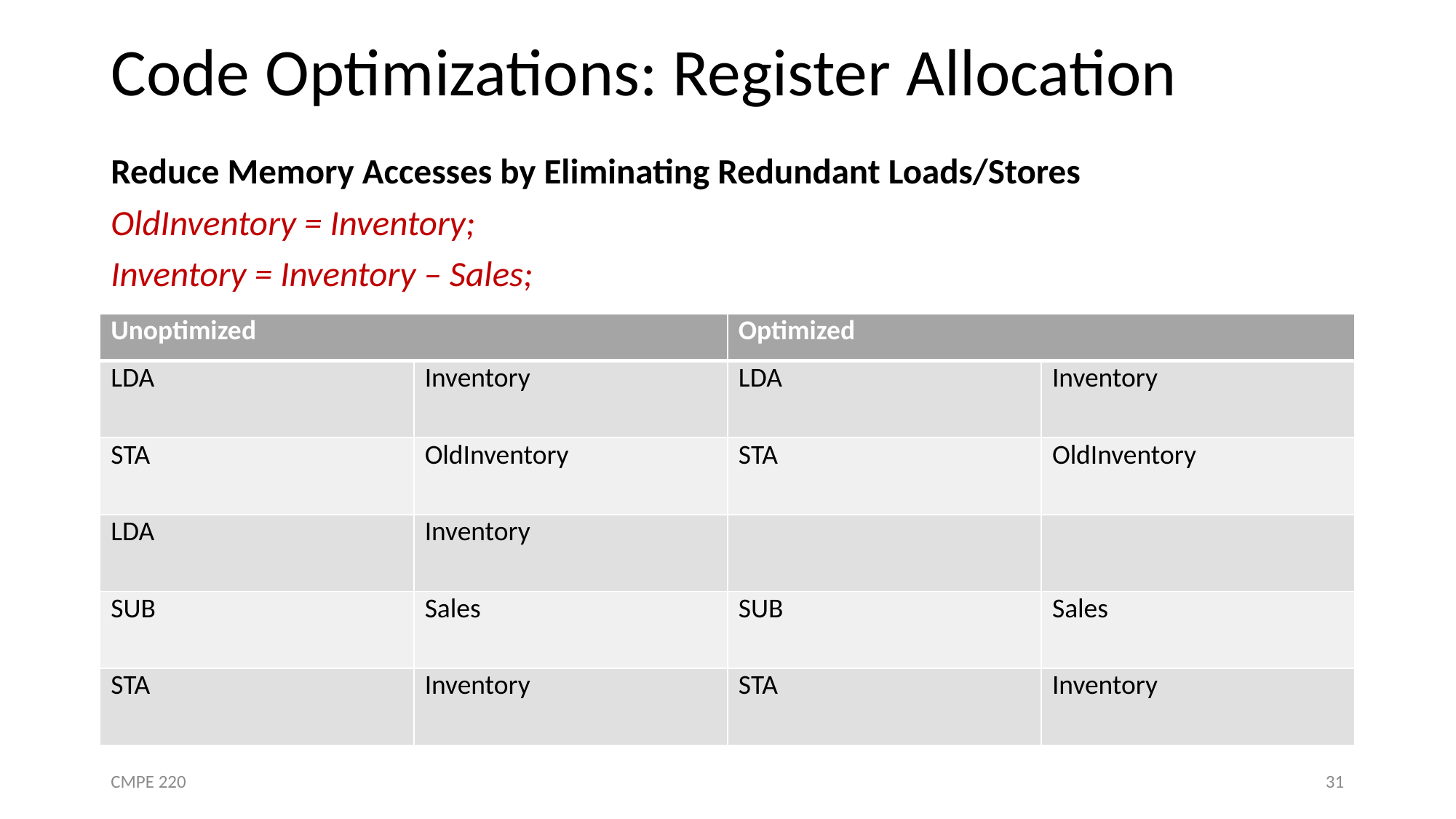

# Code Optimizations: Register Allocation
Reduce Memory Accesses by Eliminating Redundant Loads/Stores
OldInventory = Inventory;
Inventory = Inventory – Sales;

| Unoptimized |  | Optimized |  |
| --- | --- | --- | --- |
| LDA | Inventory | LDA | Inventory |
| STA | OldInventory | STA | OldInventory |
| LDA | Inventory |  |  |
| SUB | Sales | SUB | Sales |
| STA | Inventory | STA | Inventory |
CMPE 220
31